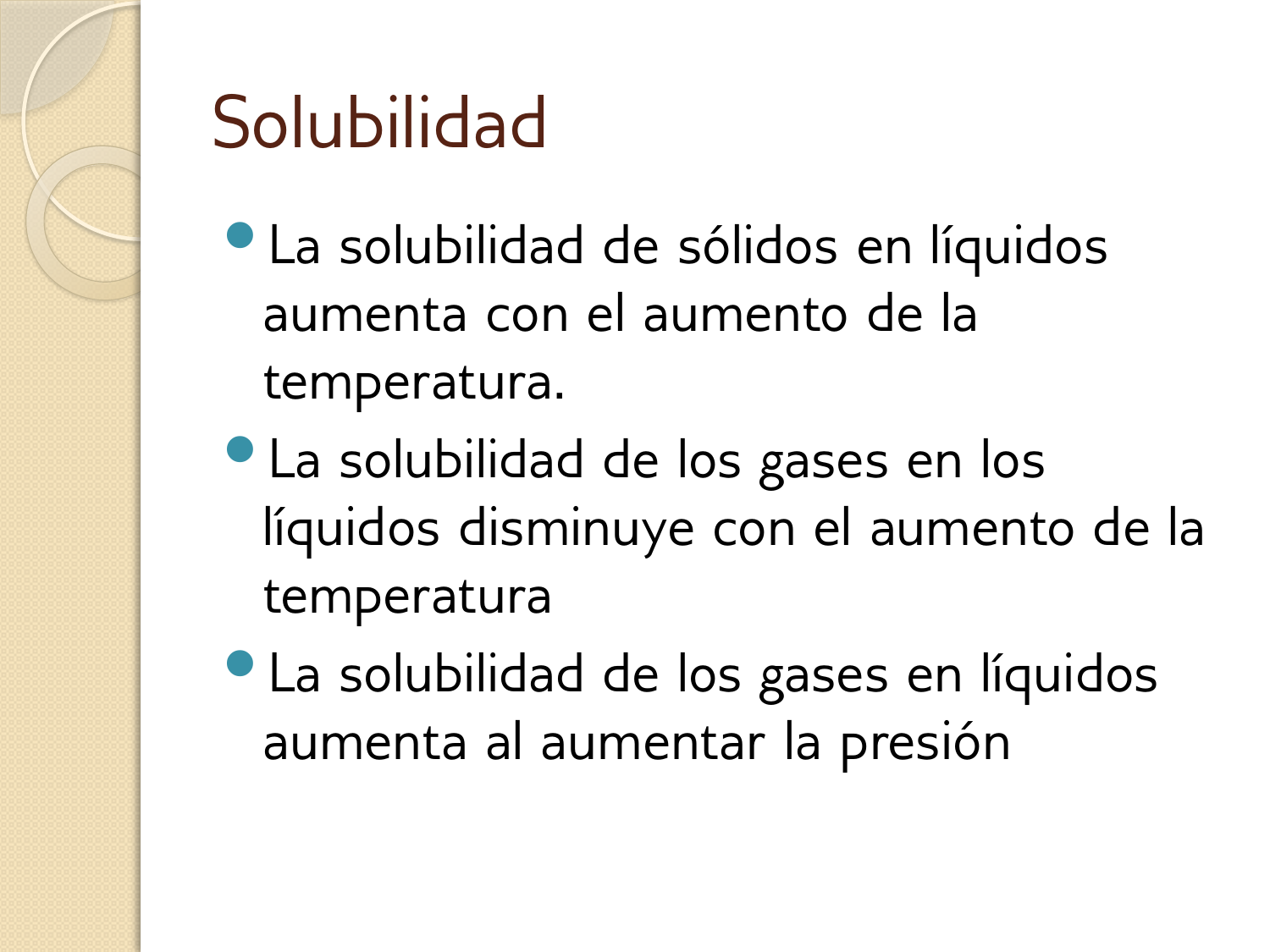

# Solubilidad
La solubilidad de sólidos en líquidos aumenta con el aumento de la temperatura.
La solubilidad de los gases en los líquidos disminuye con el aumento de la temperatura
La solubilidad de los gases en líquidos aumenta al aumentar la presión